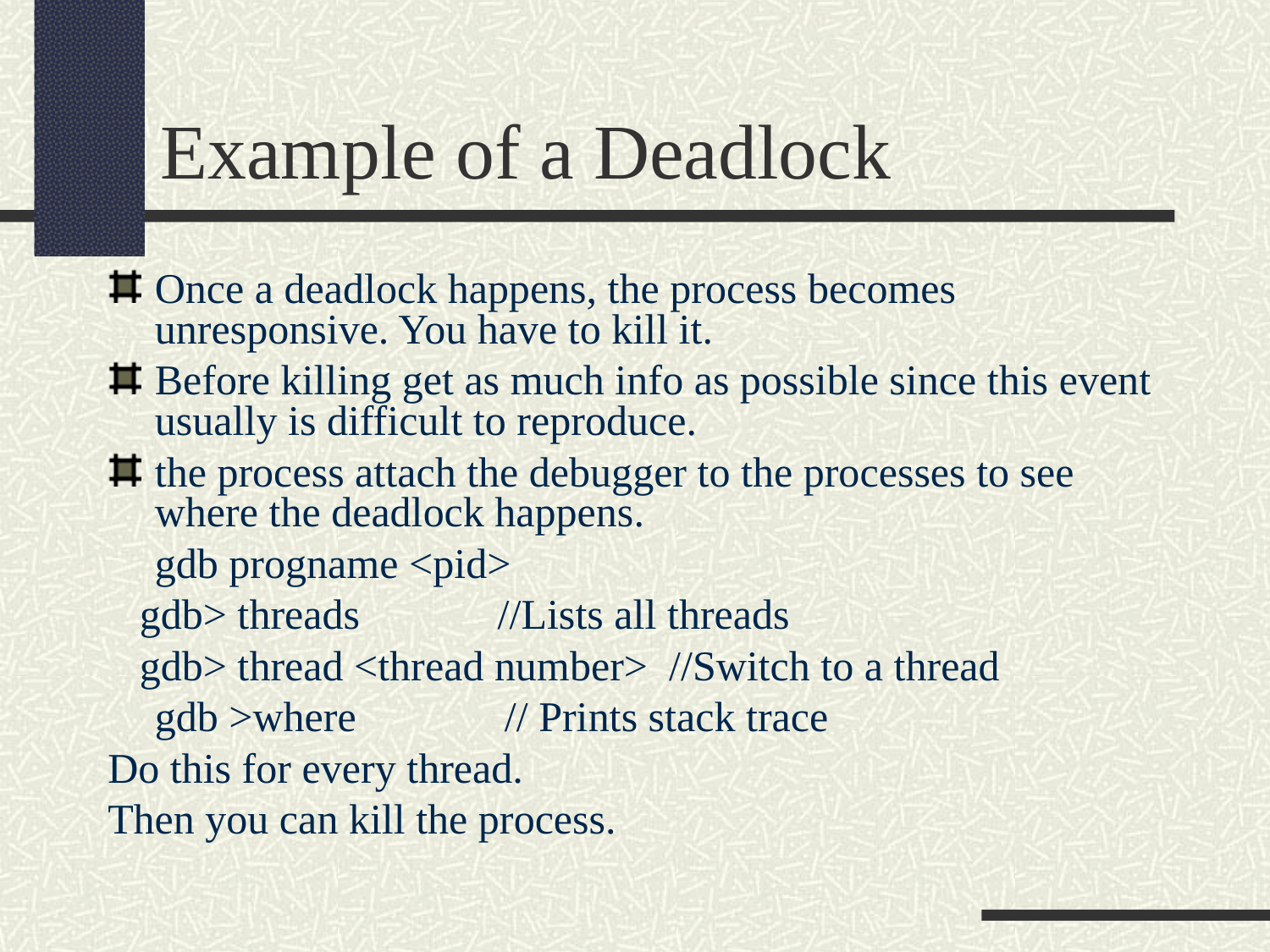

Example of a Deadlock
Once a deadlock happens, the process becomes unresponsive. You have to kill it.
Before killing get as much info as possible since this event usually is difficult to reproduce.
the process attach the debugger to the processes to see where the deadlock happens.
	gdb progname <pid>
   gdb> threads             //Lists all threads
   gdb> thread <thread number>  //Switch to a thread
	gdb >where              // Prints stack trace
Do this for every thread.
Then you can kill the process.